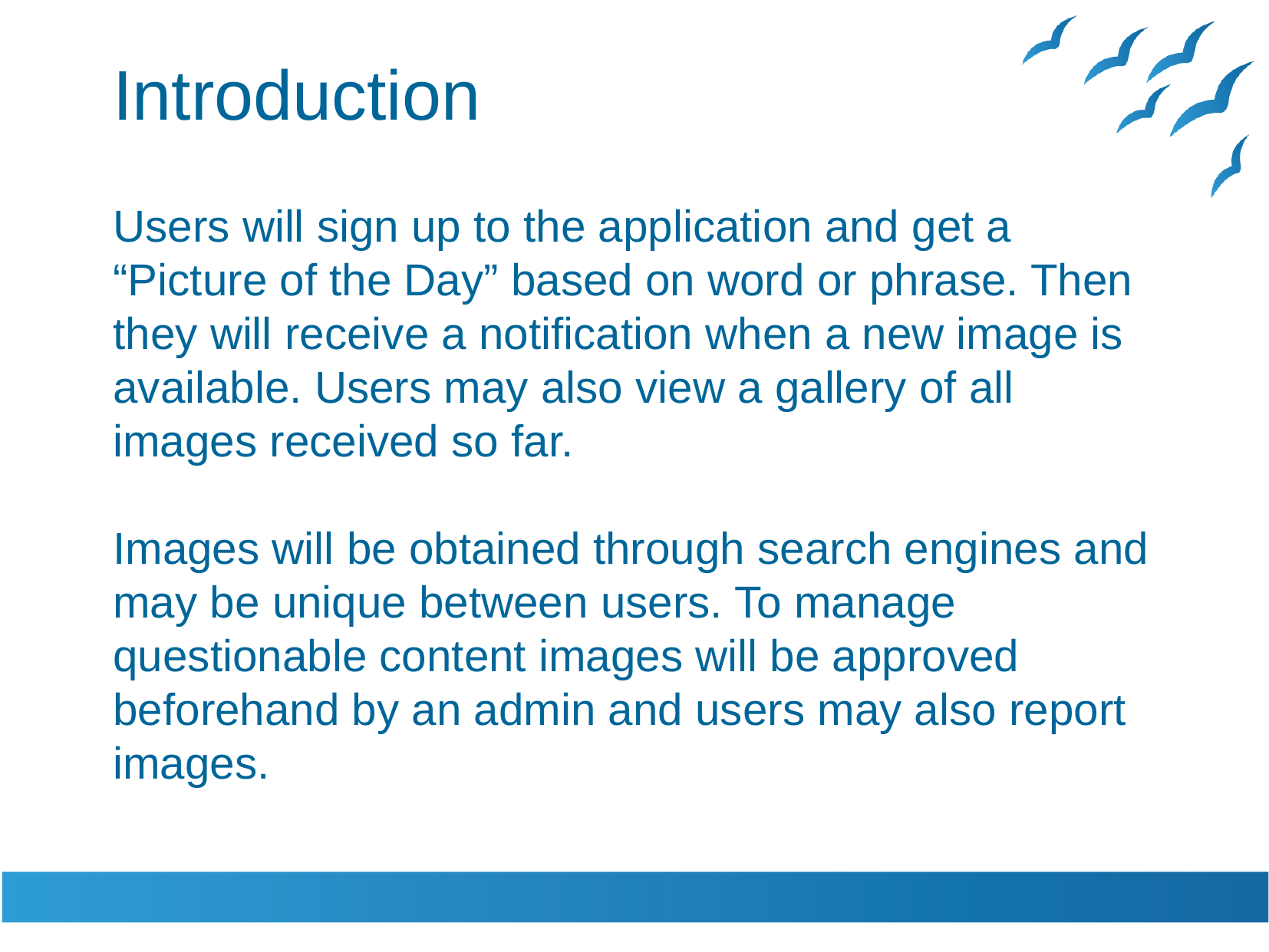

Introduction
Users will sign up to the application and get a “Picture of the Day” based on word or phrase. Then they will receive a notification when a new image is available. Users may also view a gallery of all images received so far.

Images will be obtained through search engines and may be unique between users. To manage questionable content images will be approved beforehand by an admin and users may also report images.